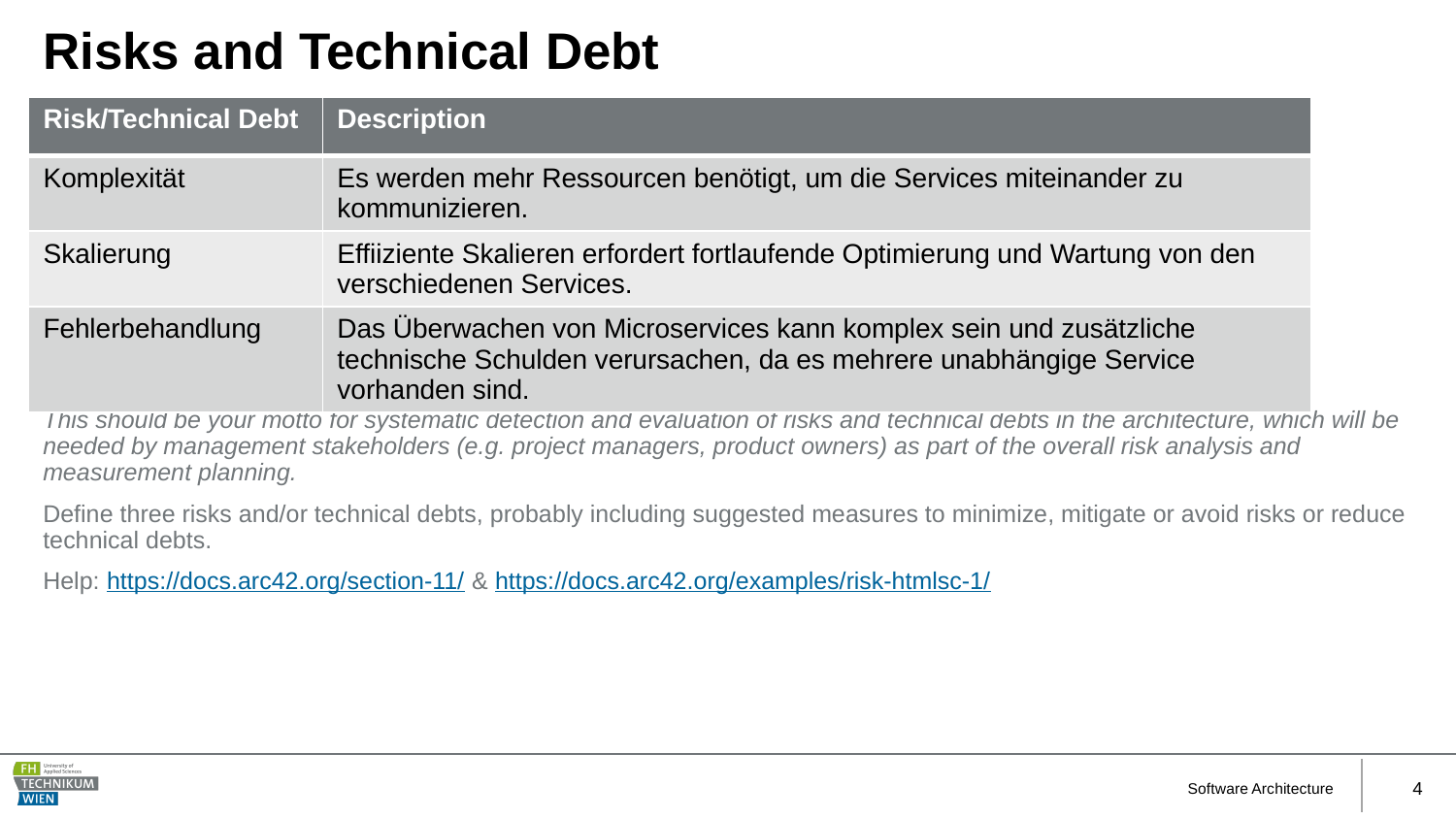

# Risks and Technical Debt
| Risk/Technical Debt | Description |
| --- | --- |
| Komplexität | Es werden mehr Ressourcen benötigt, um die Services miteinander zu kommunizieren. |
| Skalierung | Effiiziente Skalieren erfordert fortlaufende Optimierung und Wartung von den verschiedenen Services. |
| Fehlerbehandlung | Das Überwachen von Microservices kann komplex sein und zusätzliche technische Schulden verursachen, da es mehrere unabhängige Service vorhanden sind. |
This should be your motto for systematic detection and evaluation of risks and technical debts in the architecture, which will be needed by management stakeholders (e.g. project managers, product owners) as part of the overall risk analysis and measurement planning.
Define three risks and/or technical debts, probably including suggested measures to minimize, mitigate or avoid risks or reduce technical debts.
Help: https://docs.arc42.org/section-11/ & https://docs.arc42.org/examples/risk-htmlsc-1/
Software Architecture
4